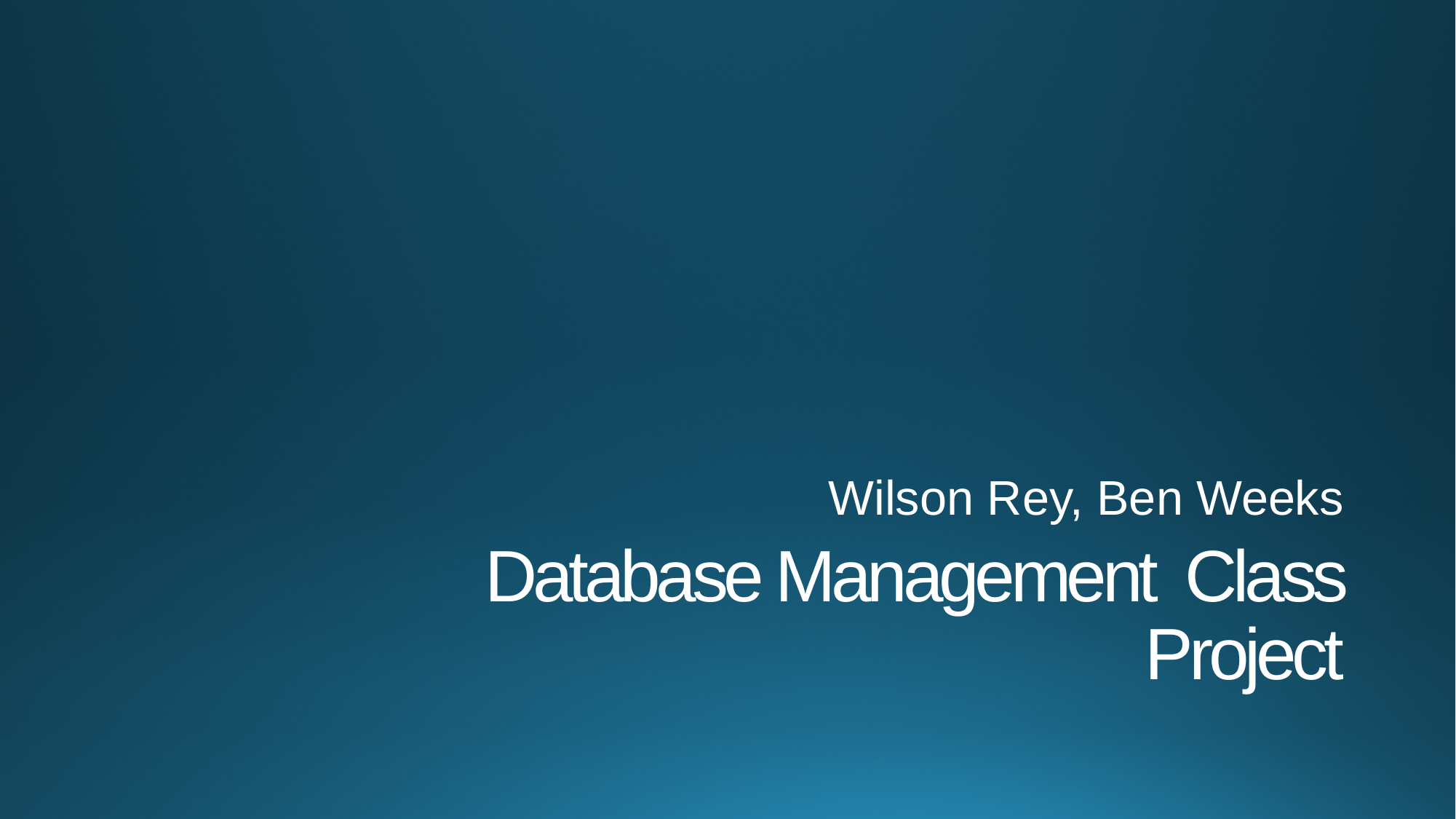

Wilson Rey, Ben Weeks
# Database Management  Class Project